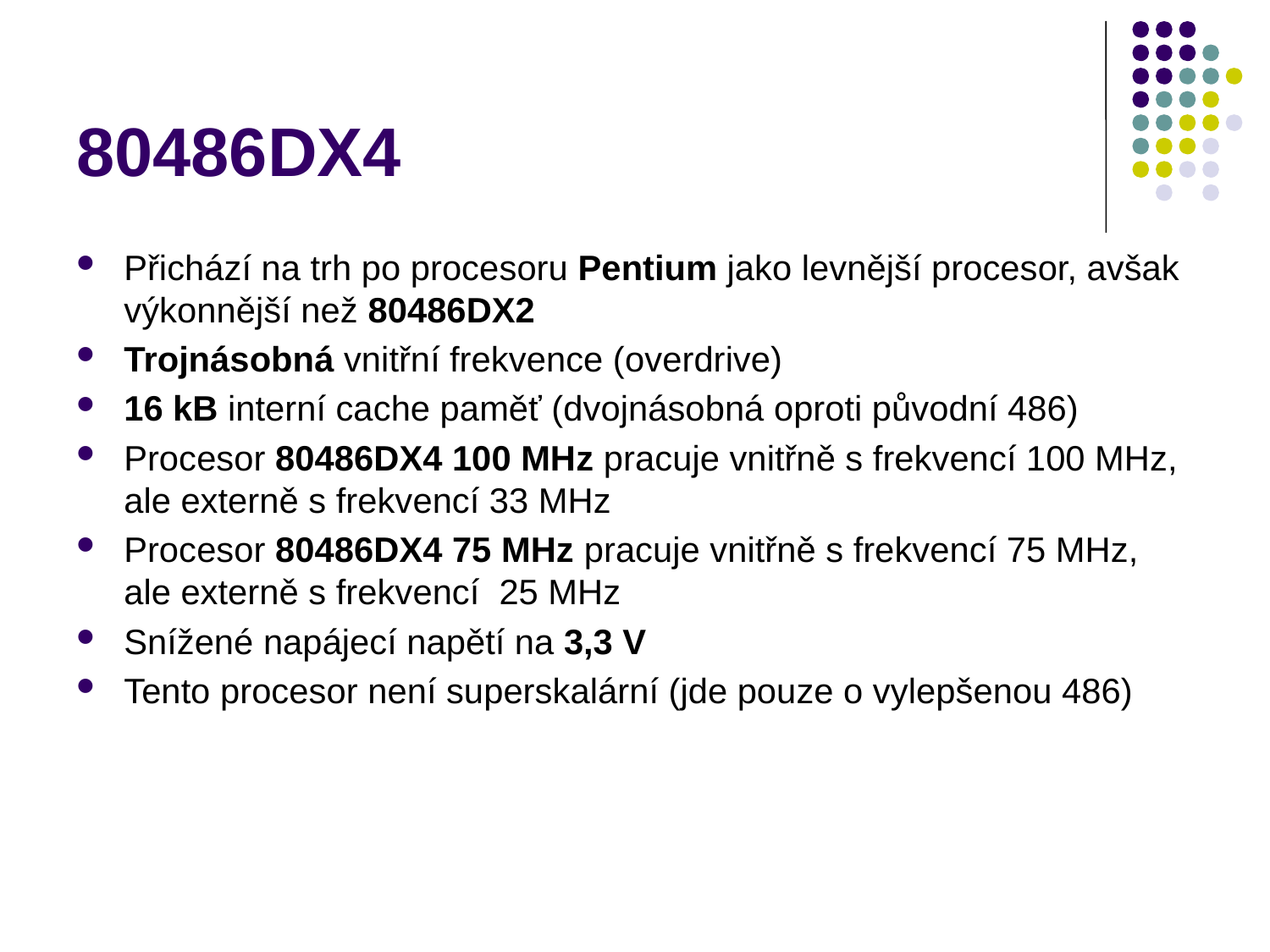

# 80486DX4
Přichází na trh po procesoru Pentium jako levnější procesor, avšak výkonnější než 80486DX2
Trojnásobná vnitřní frekvence (overdrive)
16 kB interní cache paměť (dvojnásobná oproti původní 486)
Procesor 80486DX4 100 MHz pracuje vnitřně s frekvencí 100 MHz, ale externě s frekvencí 33 MHz
Procesor 80486DX4 75 MHz pracuje vnitřně s frekvencí 75 MHz, ale externě s frekvencí  25 MHz
Snížené napájecí napětí na 3,3 V
Tento procesor není superskalární (jde pouze o vylepšenou 486)